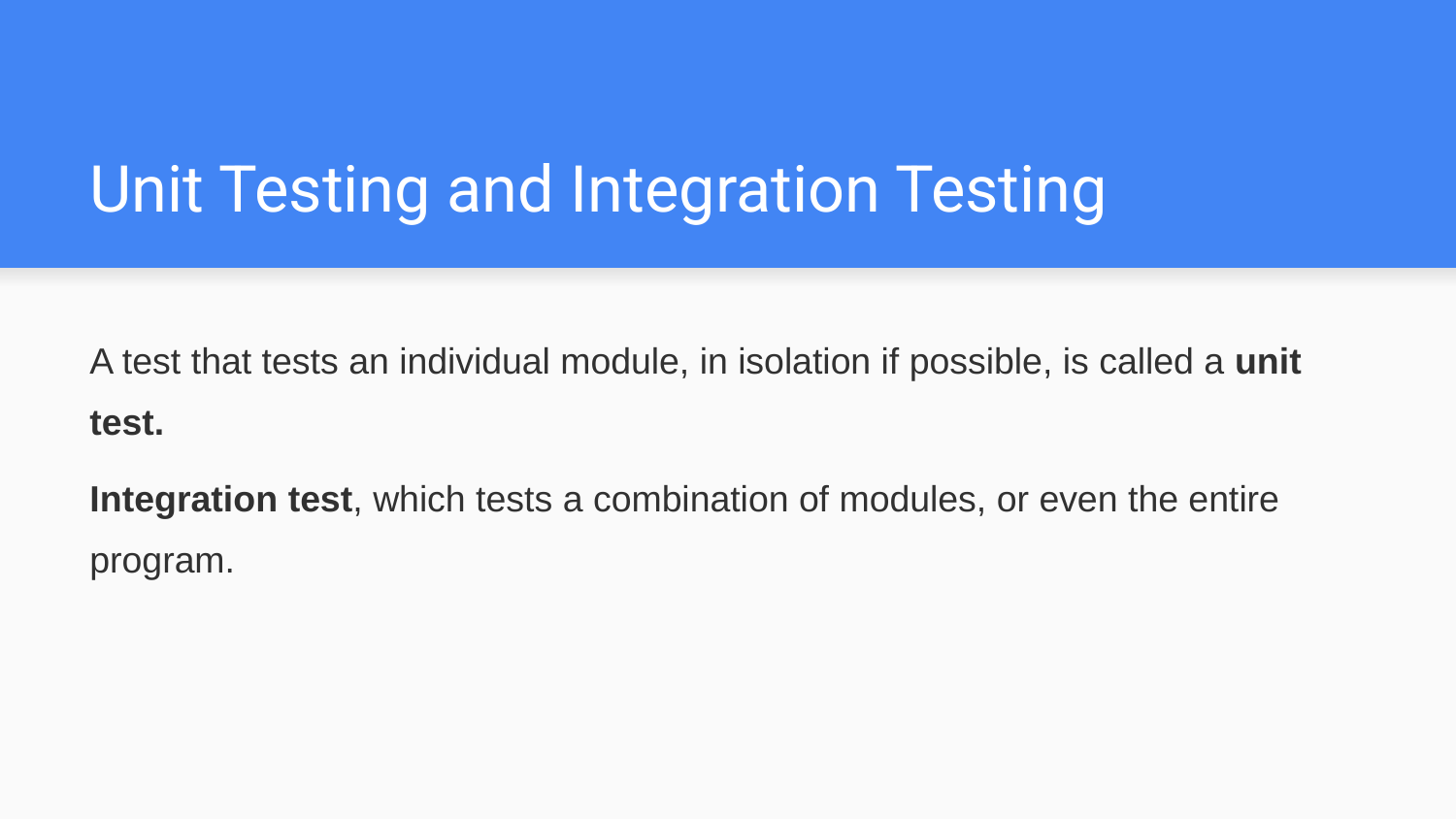

# Unit Testing and Integration Testing
A test that tests an individual module, in isolation if possible, is called a unit test.
Integration test, which tests a combination of modules, or even the entire program.